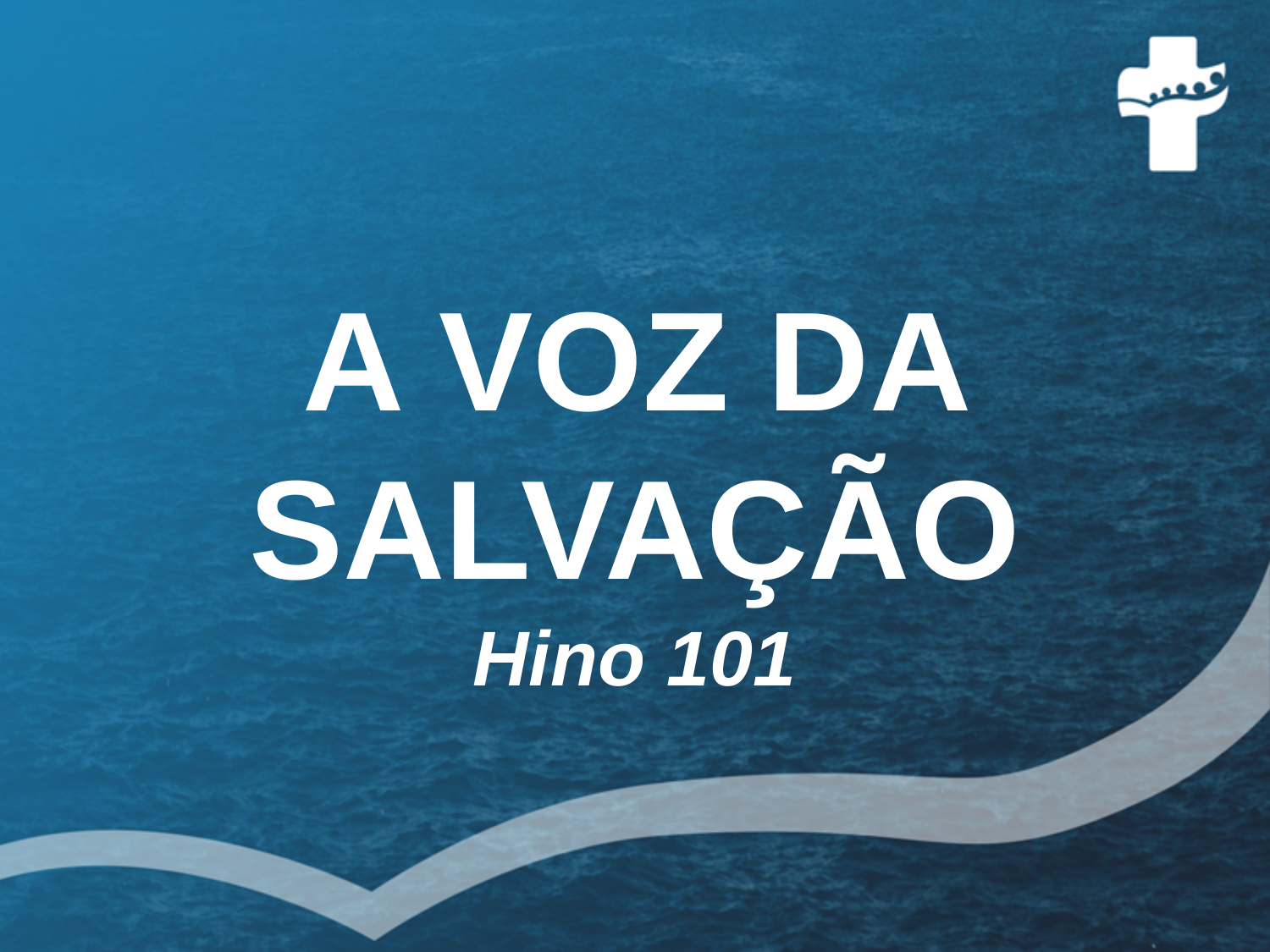

# A VOZ DA SALVAÇÃO Hino 101